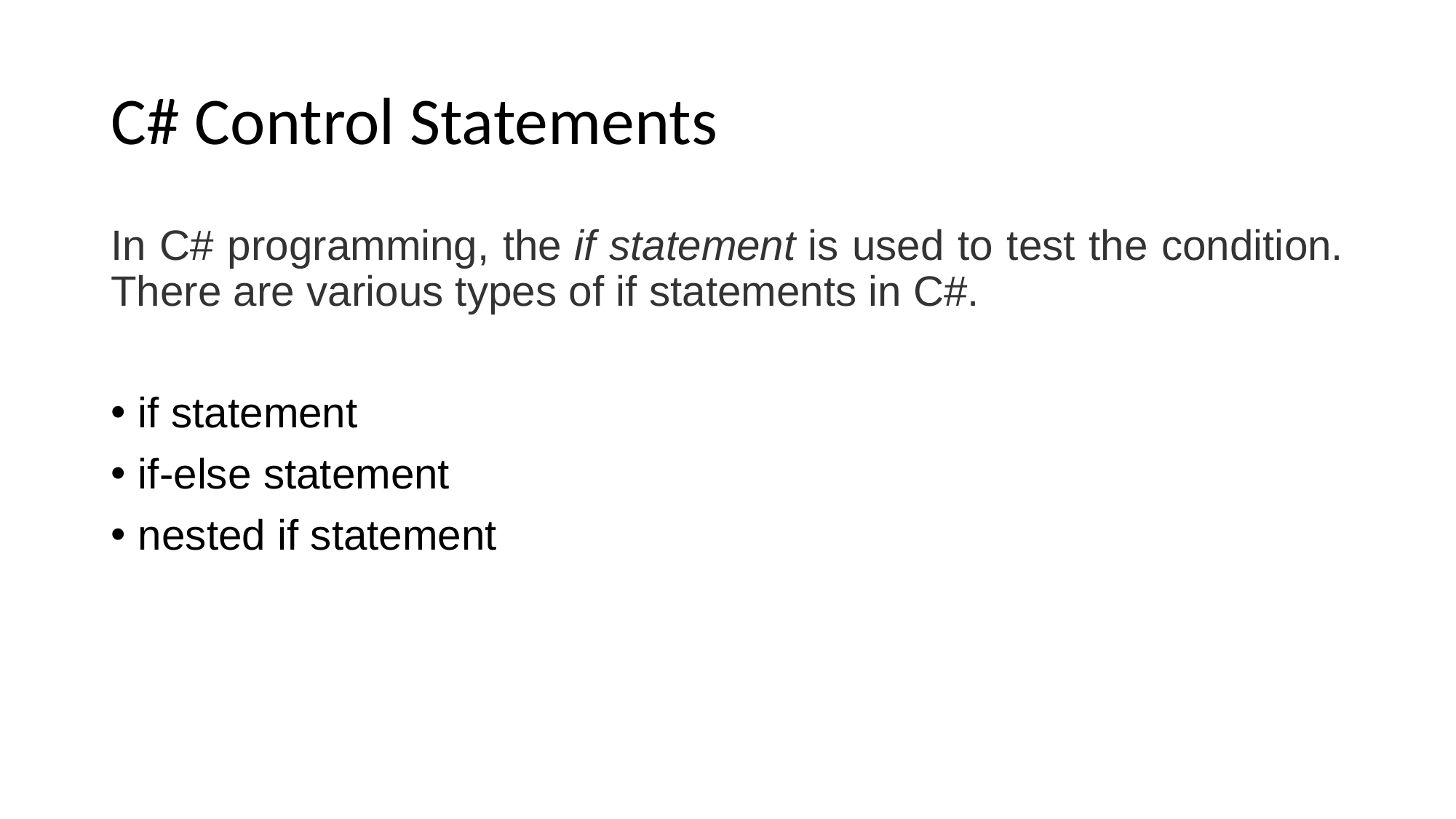

# C# Control Statements
In C# programming, the if statement is used to test the condition. There are various types of if statements in C#.

if statement
if-else statement
nested if statement